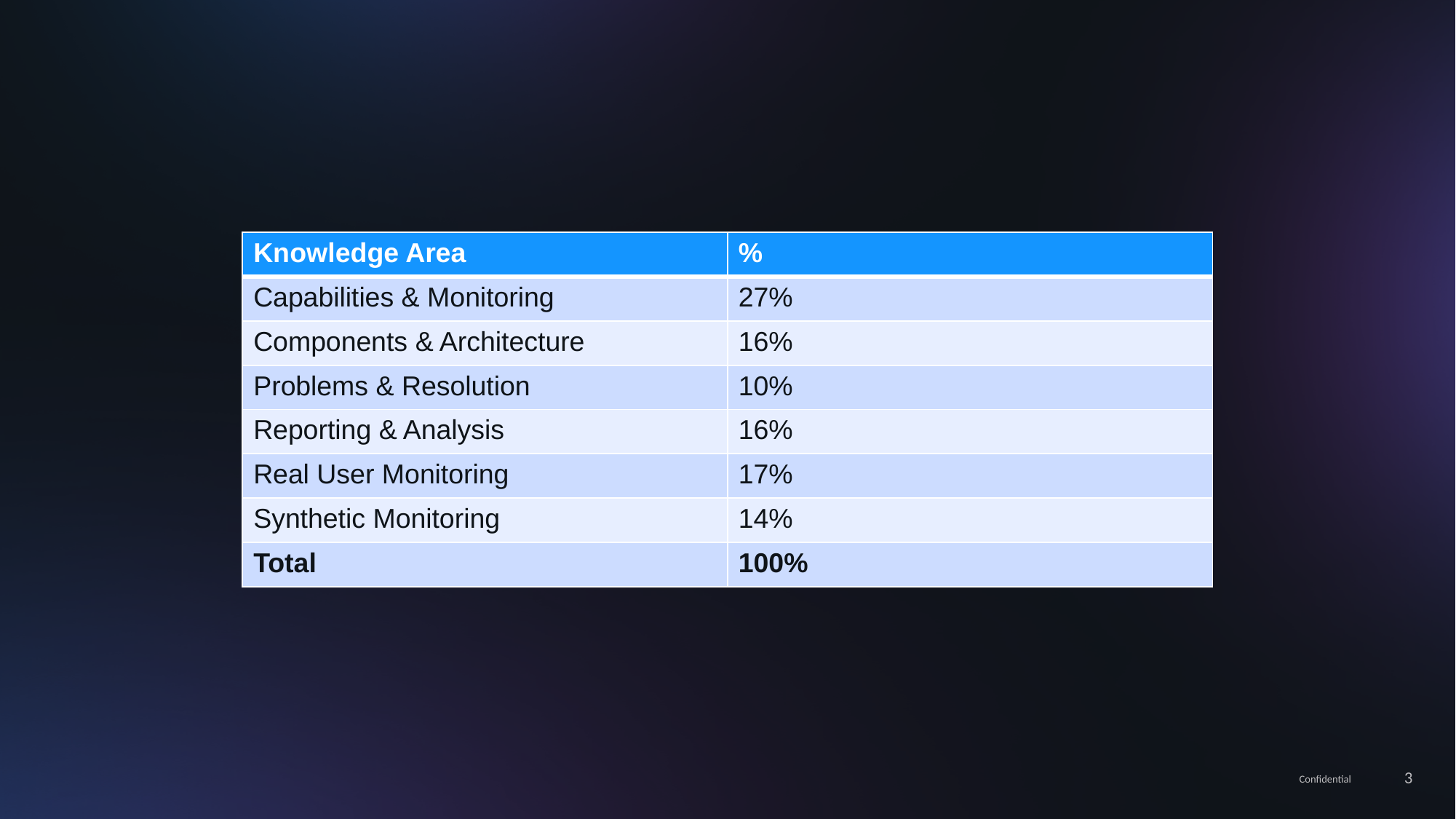

| Knowledge Area | % |
| --- | --- |
| Capabilities & Monitoring | 27% |
| Components & Architecture | 16% |
| Problems & Resolution | 10% |
| Reporting & Analysis | 16% |
| Real User Monitoring | 17% |
| Synthetic Monitoring | 14% |
| Total | 100% |